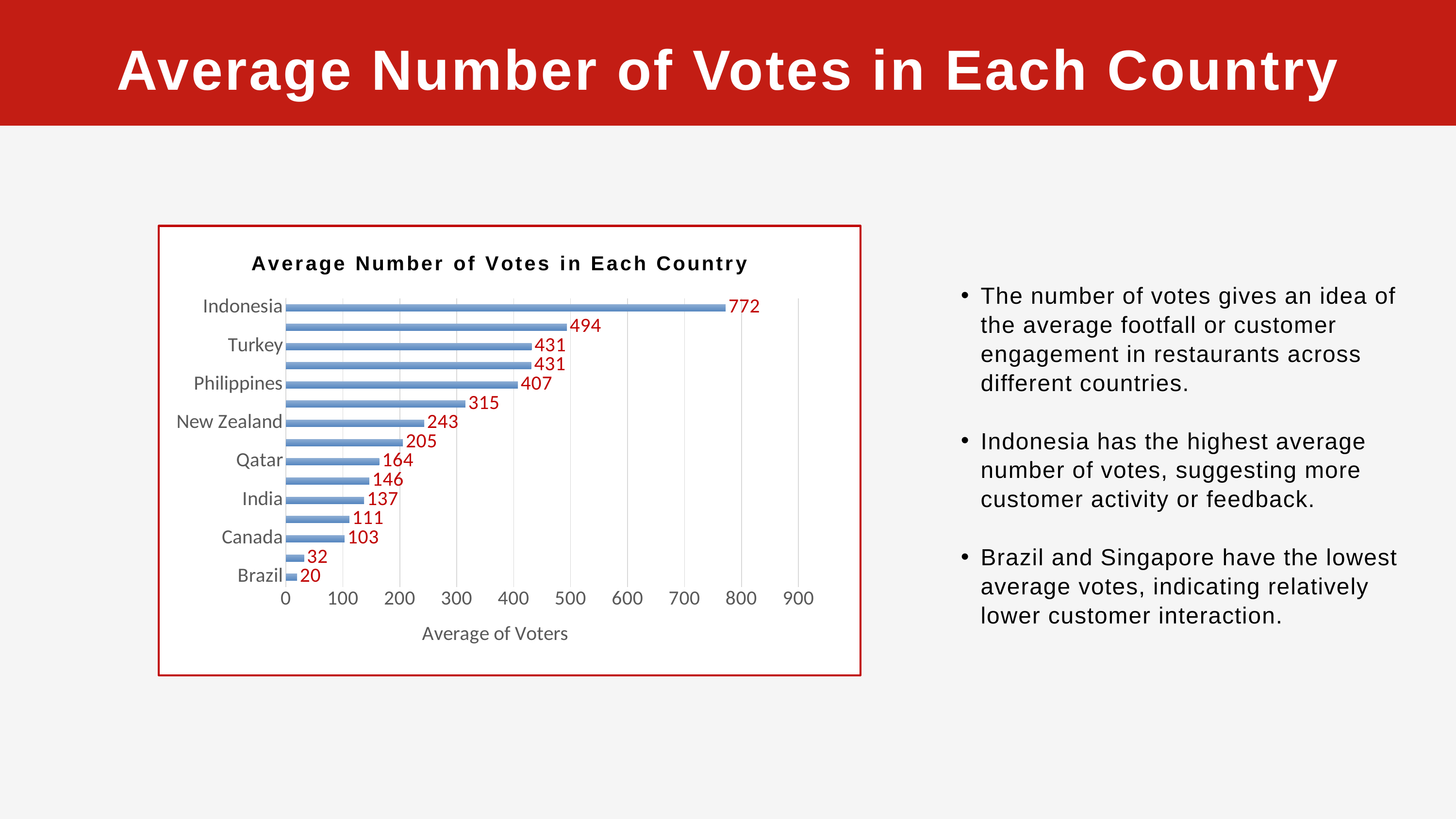

Average Number of Votes in Each Country

### Chart: Average Number of Votes in Each Country

| Category | Total |
|---|---|
| Brazil | 19.616666666666667 |
| Singapore | 31.9 |
| Canada | 103.0 |
| Australia | 111.41666666666667 |
| India | 137.2125520110957 |
| Sri Lanka | 146.45 |
| Qatar | 163.8 |
| United Kingdom | 205.4875 |
| New Zealand | 243.025 |
| South Africa | 315.1666666666667 |
| Philippines | 407.40909090909093 |
| United States of America | 430.87529411764706 |
| Turkey | 431.47058823529414 |
| United Arab Emirates | 493.51666666666665 |
| Indonesia | 772.0952380952381 |
The number of votes gives an idea of the average footfall or customer engagement in restaurants across different countries.

Indonesia has the highest average number of votes, suggesting more customer activity or feedback.

Brazil and Singapore have the lowest average votes, indicating relatively lower customer interaction.